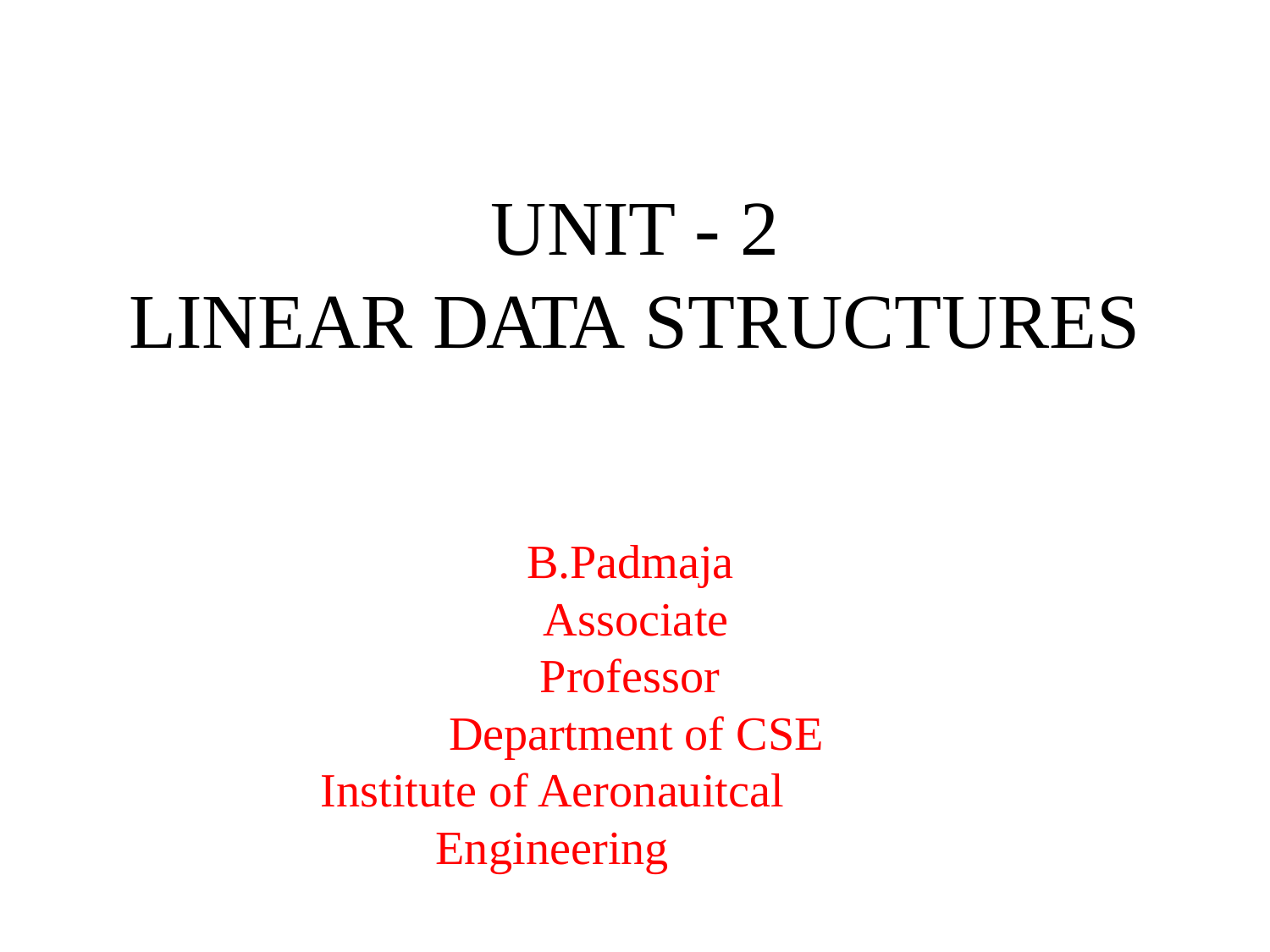

# UNIT - 2
LINEAR DATA STRUCTURES
B.Padmaja  Associate Professor  Department of CSE
Institute of Aeronauitcal Engineering